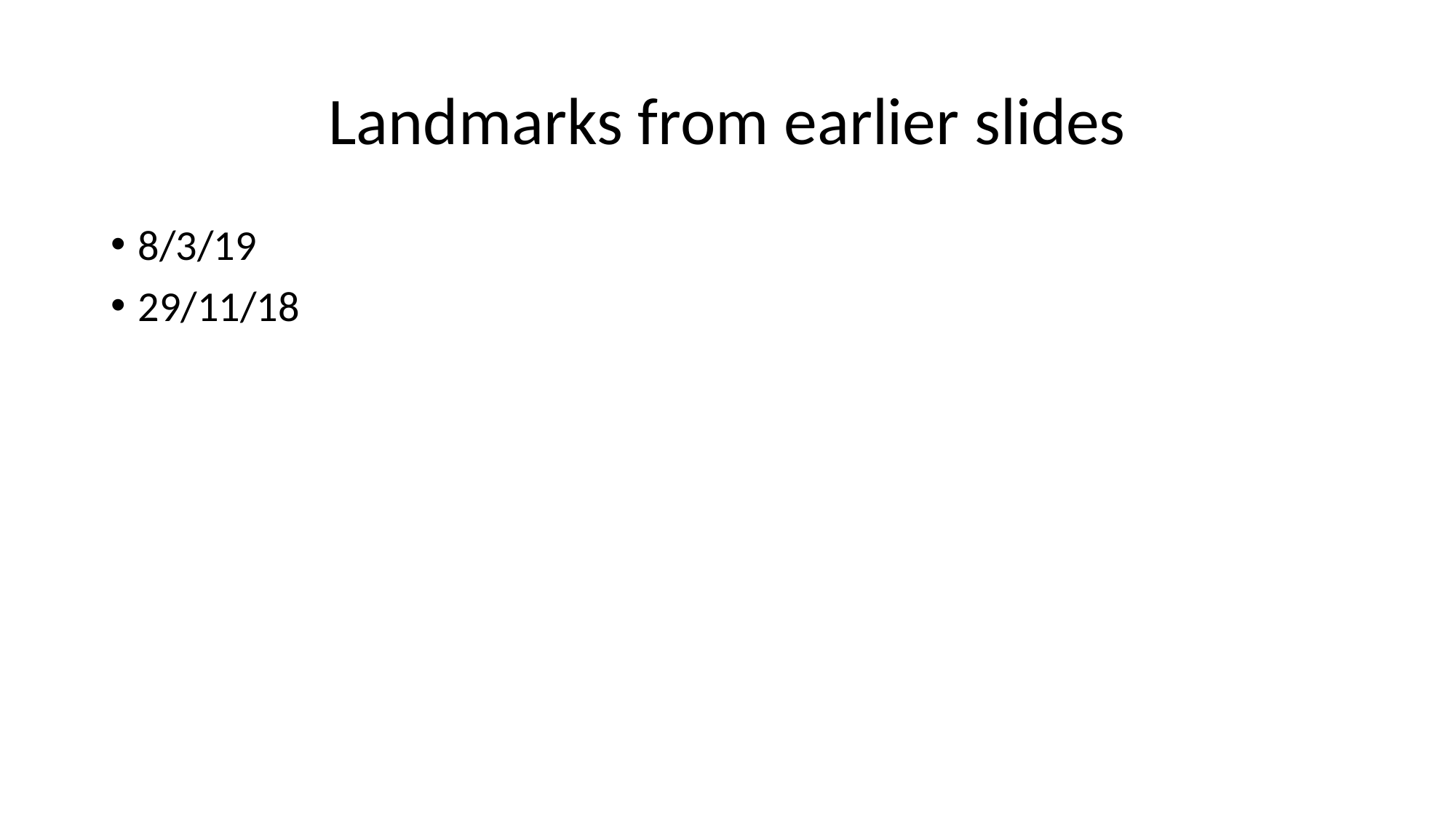

# Landmarks from earlier slides
8/3/19
29/11/18